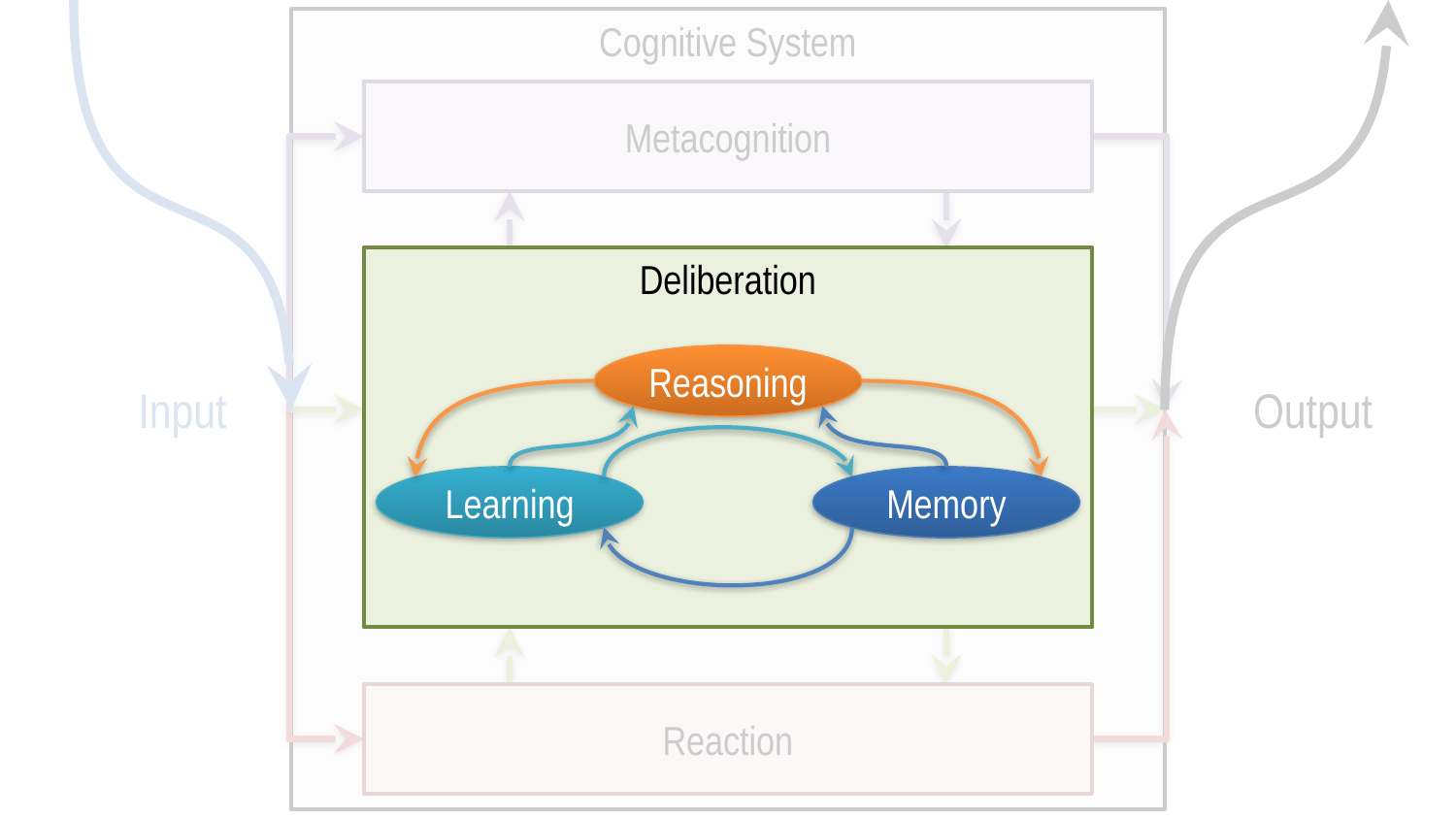

Cognitive System
Metacognition
SOAR
Deliberation
Reasoning
Output
Input
Learning
Memory
Reaction